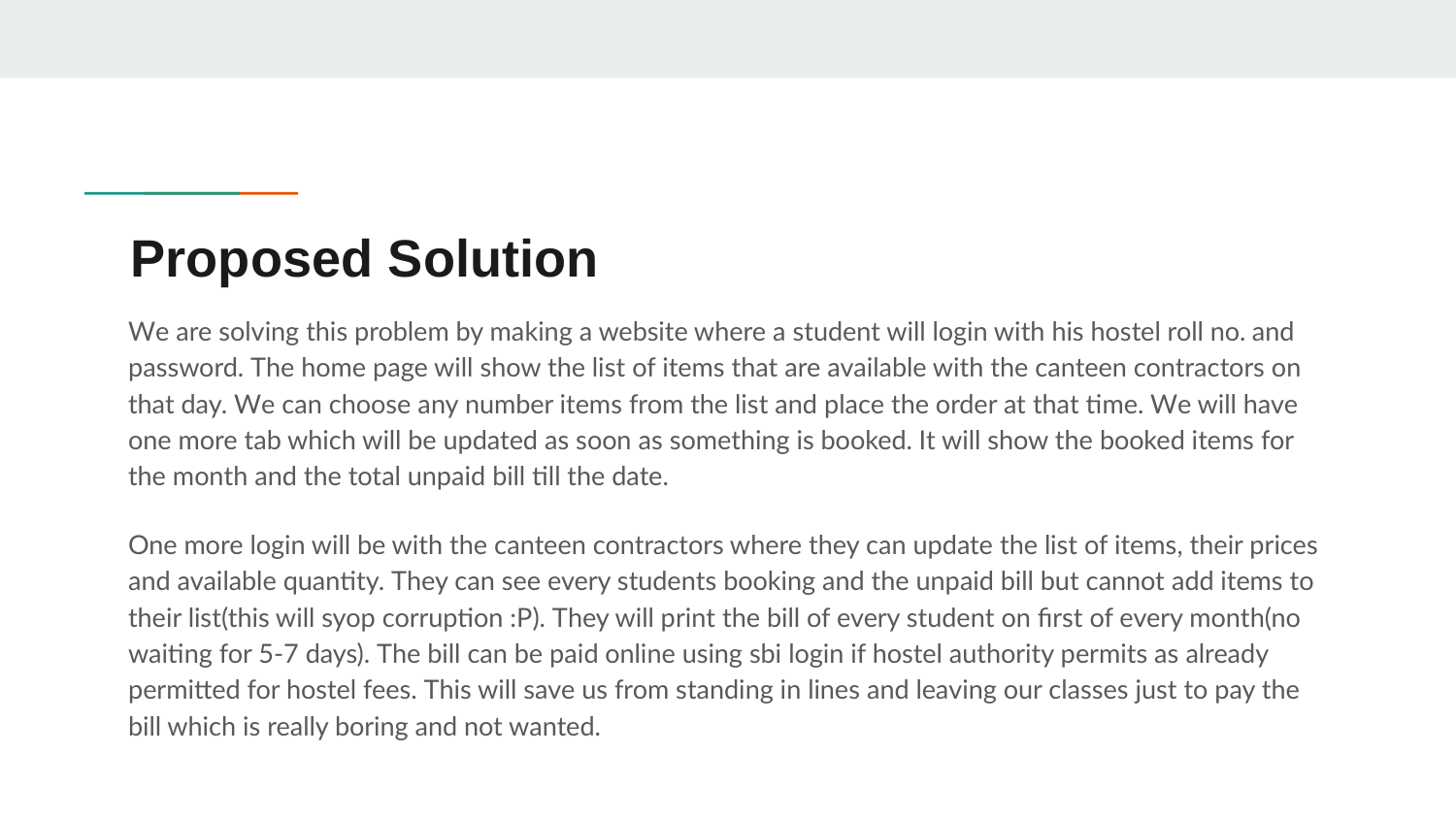

# Proposed Solution
We are solving this problem by making a website where a student will login with his hostel roll no. and password. The home page will show the list of items that are available with the canteen contractors on that day. We can choose any number items from the list and place the order at that time. We will have one more tab which will be updated as soon as something is booked. It will show the booked items for the month and the total unpaid bill till the date.
One more login will be with the canteen contractors where they can update the list of items, their prices and available quantity. They can see every students booking and the unpaid bill but cannot add items to their list(this will syop corruption :P). They will print the bill of every student on first of every month(no waiting for 5-7 days). The bill can be paid online using sbi login if hostel authority permits as already permitted for hostel fees. This will save us from standing in lines and leaving our classes just to pay the bill which is really boring and not wanted.